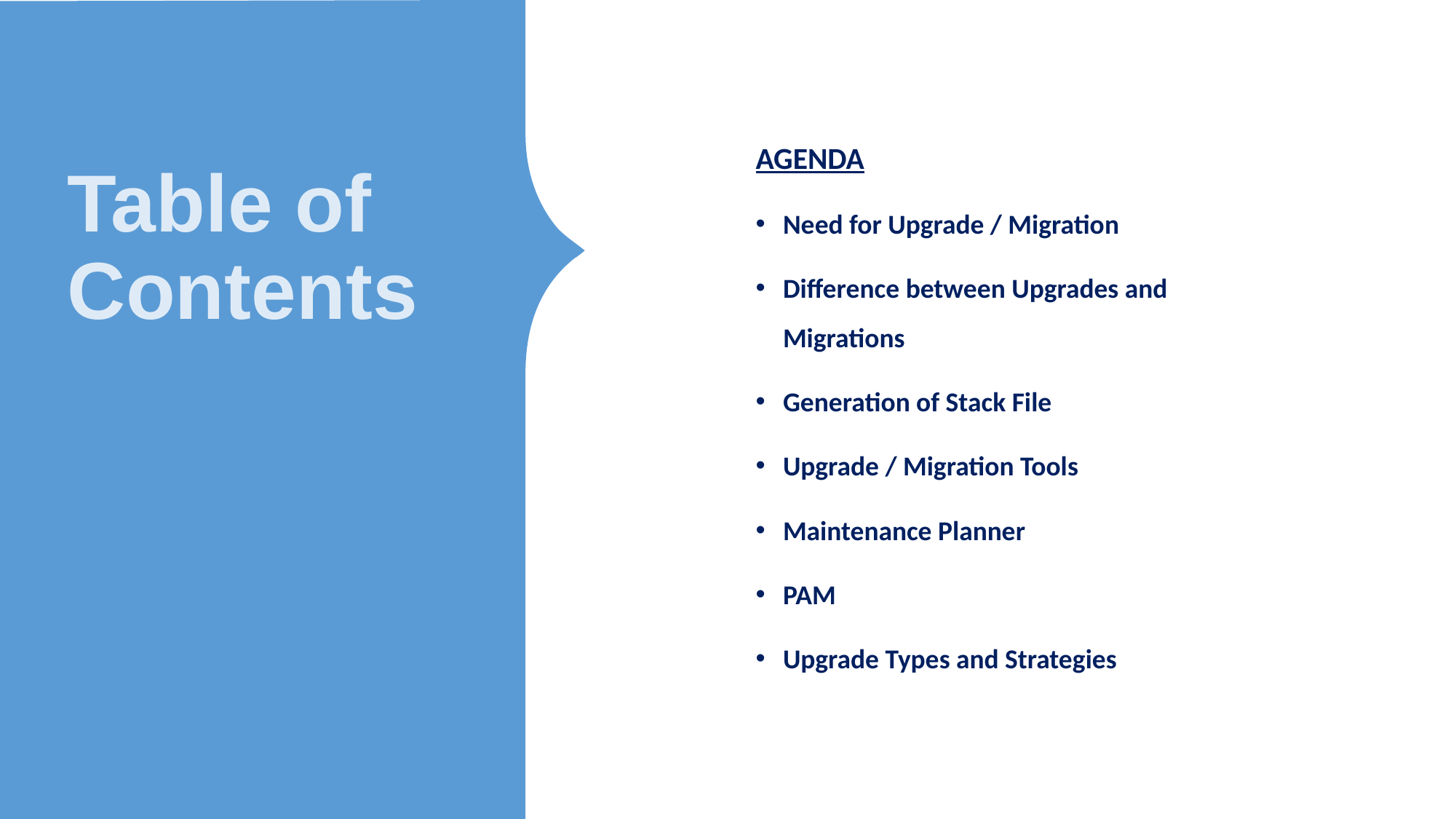

AGENDA
Need for Upgrade / Migration
Difference between Upgrades and Migrations
Generation of Stack File
Upgrade / Migration Tools
Maintenance Planner
PAM
Upgrade Types and Strategies

# Table of Contents